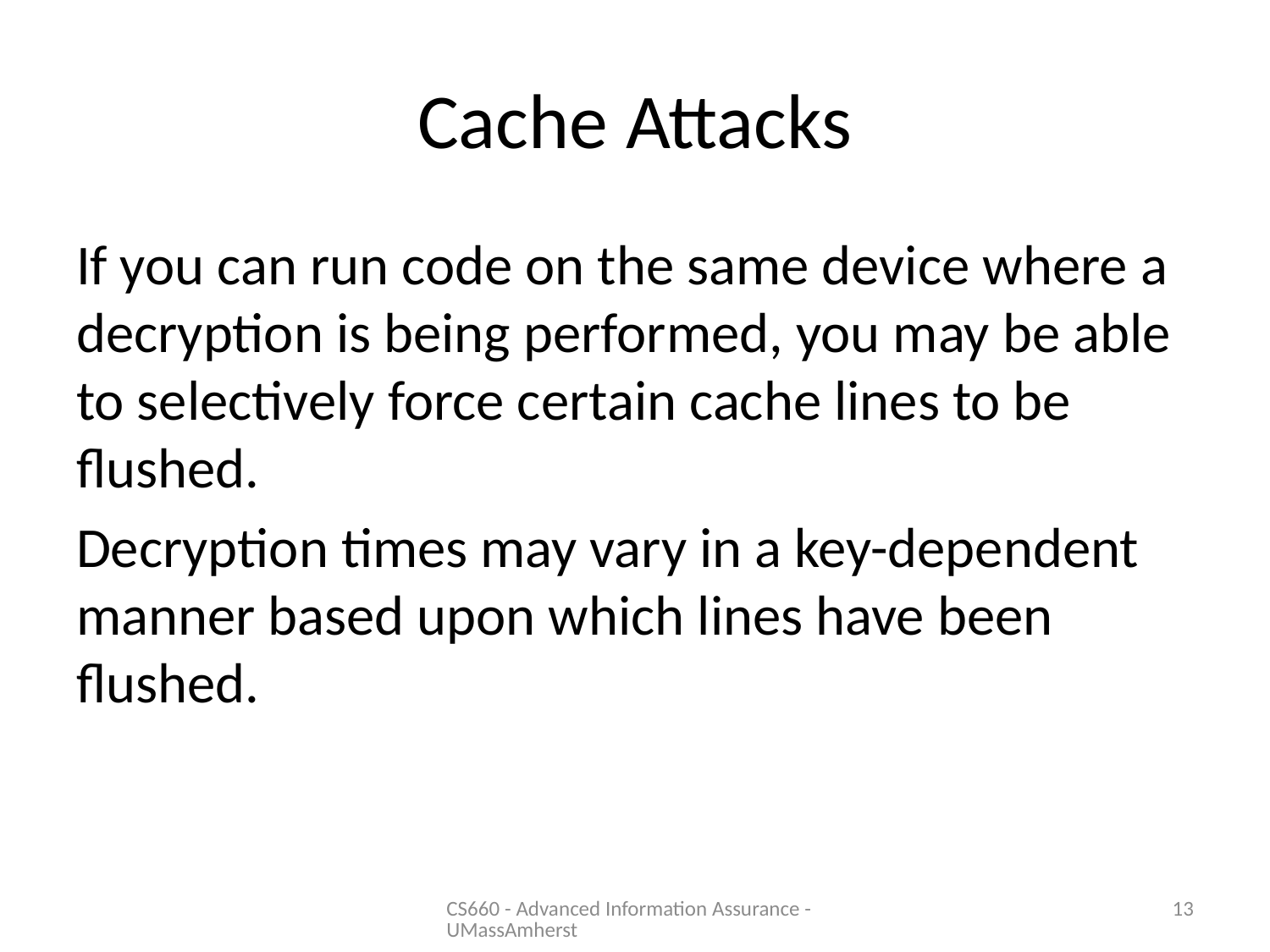

# Cache Attacks
If you can run code on the same device where a decryption is being performed, you may be able to selectively force certain cache lines to be flushed.
Decryption times may vary in a key-dependent manner based upon which lines have been flushed.
CS660 - Advanced Information Assurance - UMassAmherst
13